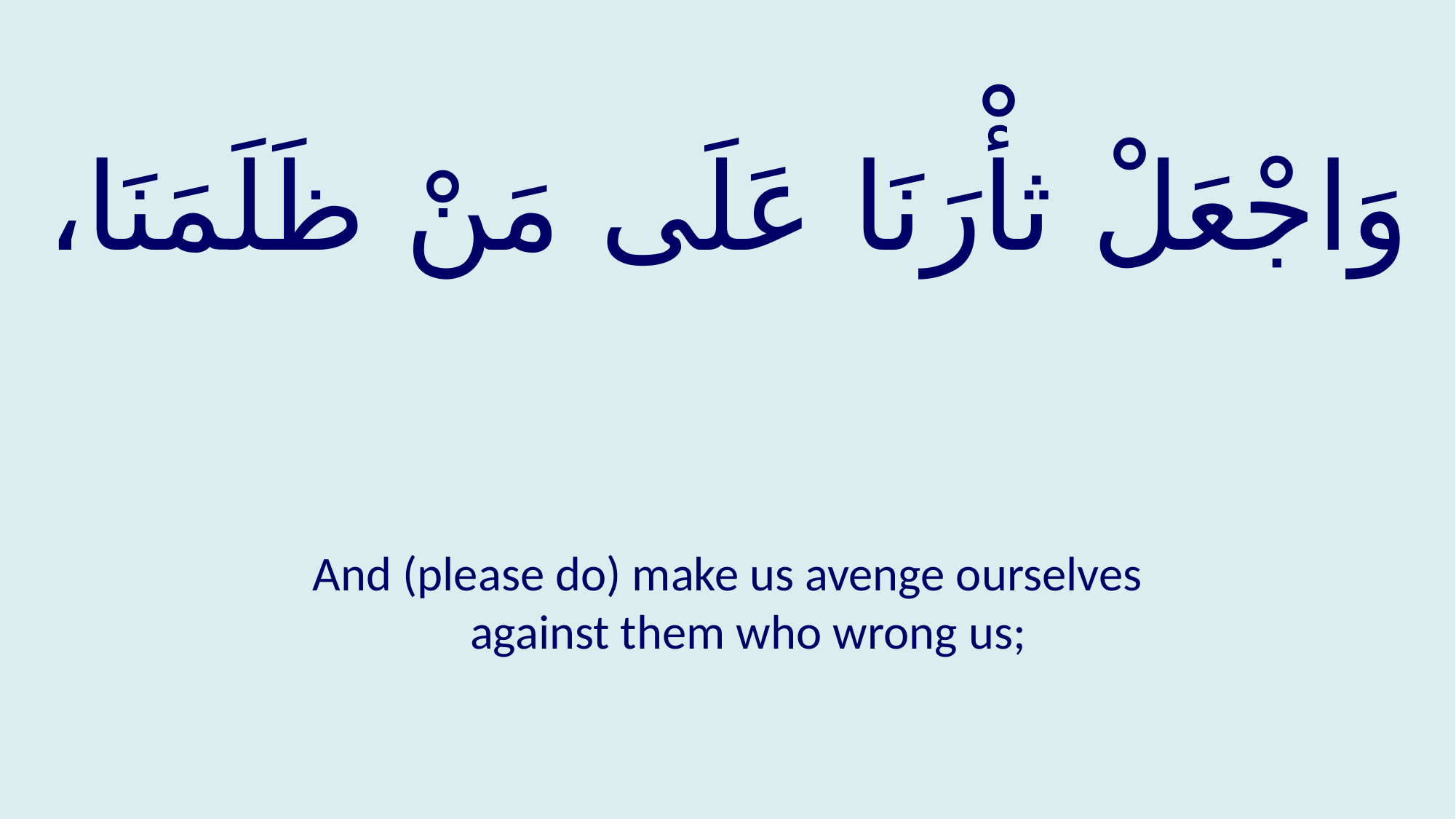

# وَاجْعَلْ ثأْرَنَا عَلَى مَنْ ظَلَمَنَا،
And (please do) make us avenge ourselves against them who wrong us;